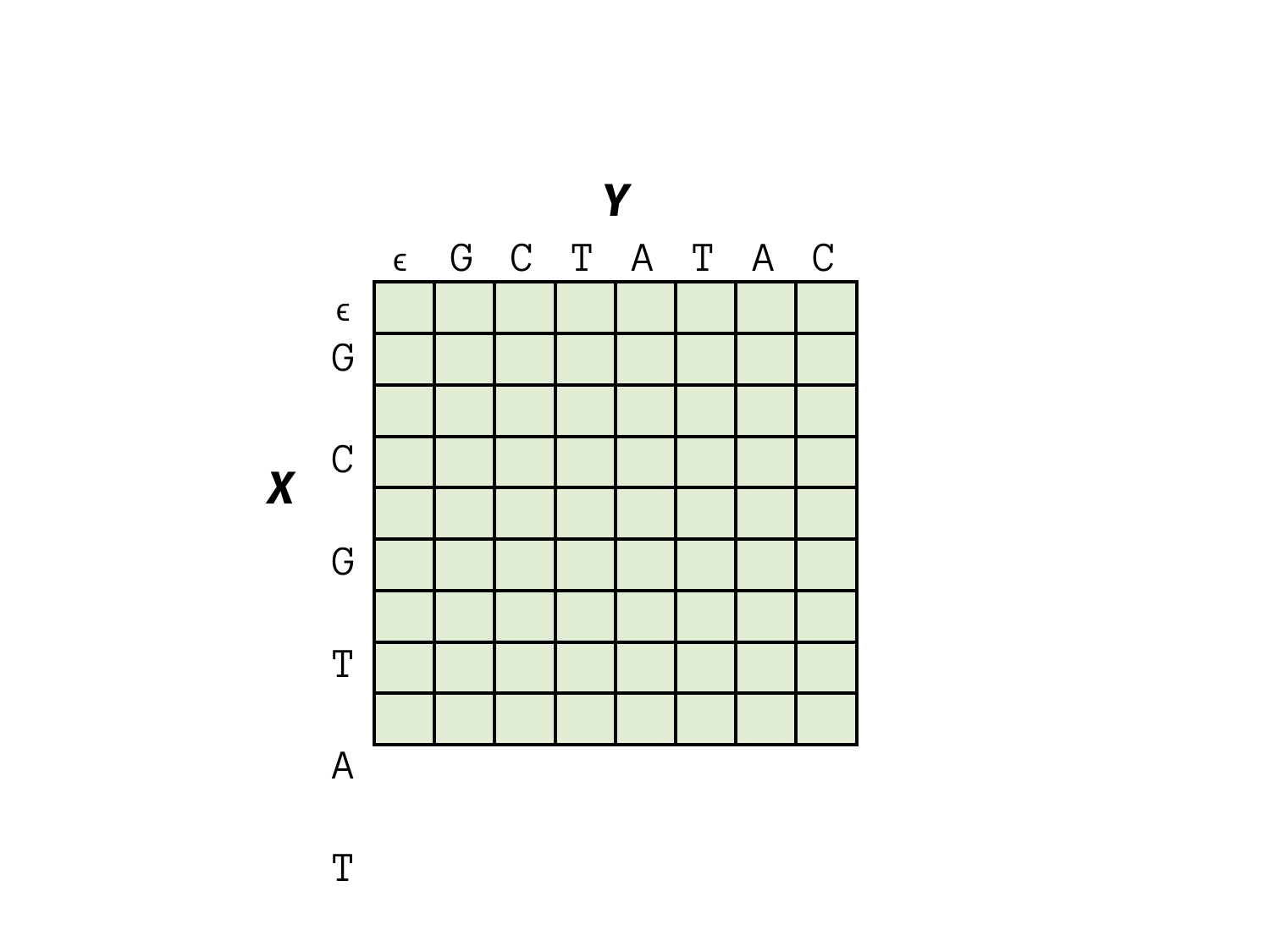

Y
# ϵ	G	C	T	A	T	A	C
|  |  |  |  |  |  |  |  |
| --- | --- | --- | --- | --- | --- | --- | --- |
|  |  |  |  |  |  |  |  |
|  |  |  |  |  |  |  |  |
|  |  |  |  |  |  |  |  |
|  |  |  |  |  |  |  |  |
|  |  |  |  |  |  |  |  |
|  |  |  |  |  |  |  |  |
|  |  |  |  |  |  |  |  |
|  |  |  |  |  |  |  |  |
ϵ
G  C  G  T  A  T  G  C
X